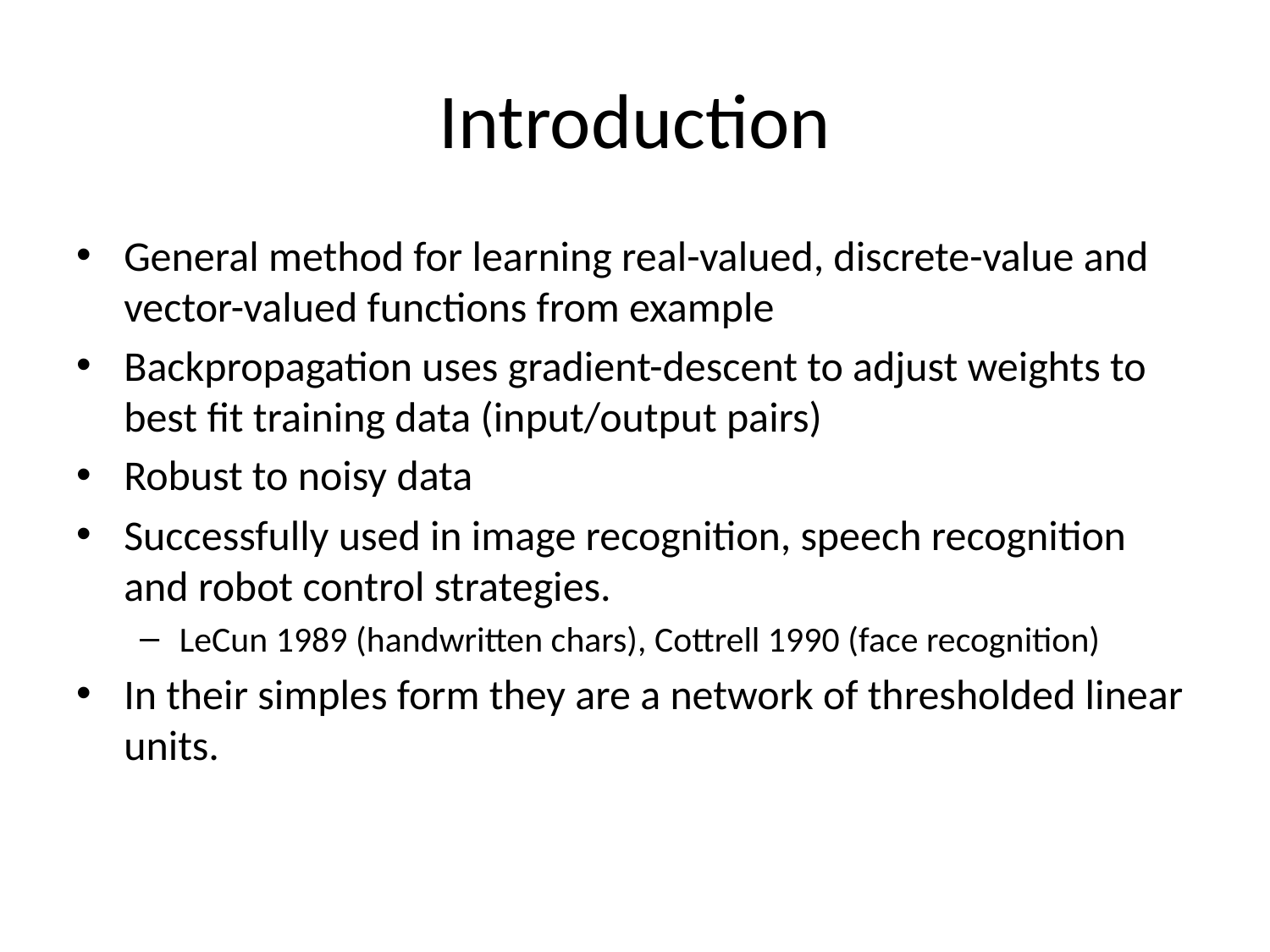

# Introduction
General method for learning real-valued, discrete-value and vector-valued functions from example
Backpropagation uses gradient-descent to adjust weights to best fit training data (input/output pairs)
Robust to noisy data
Successfully used in image recognition, speech recognition and robot control strategies.
LeCun 1989 (handwritten chars), Cottrell 1990 (face recognition)
In their simples form they are a network of thresholded linear units.